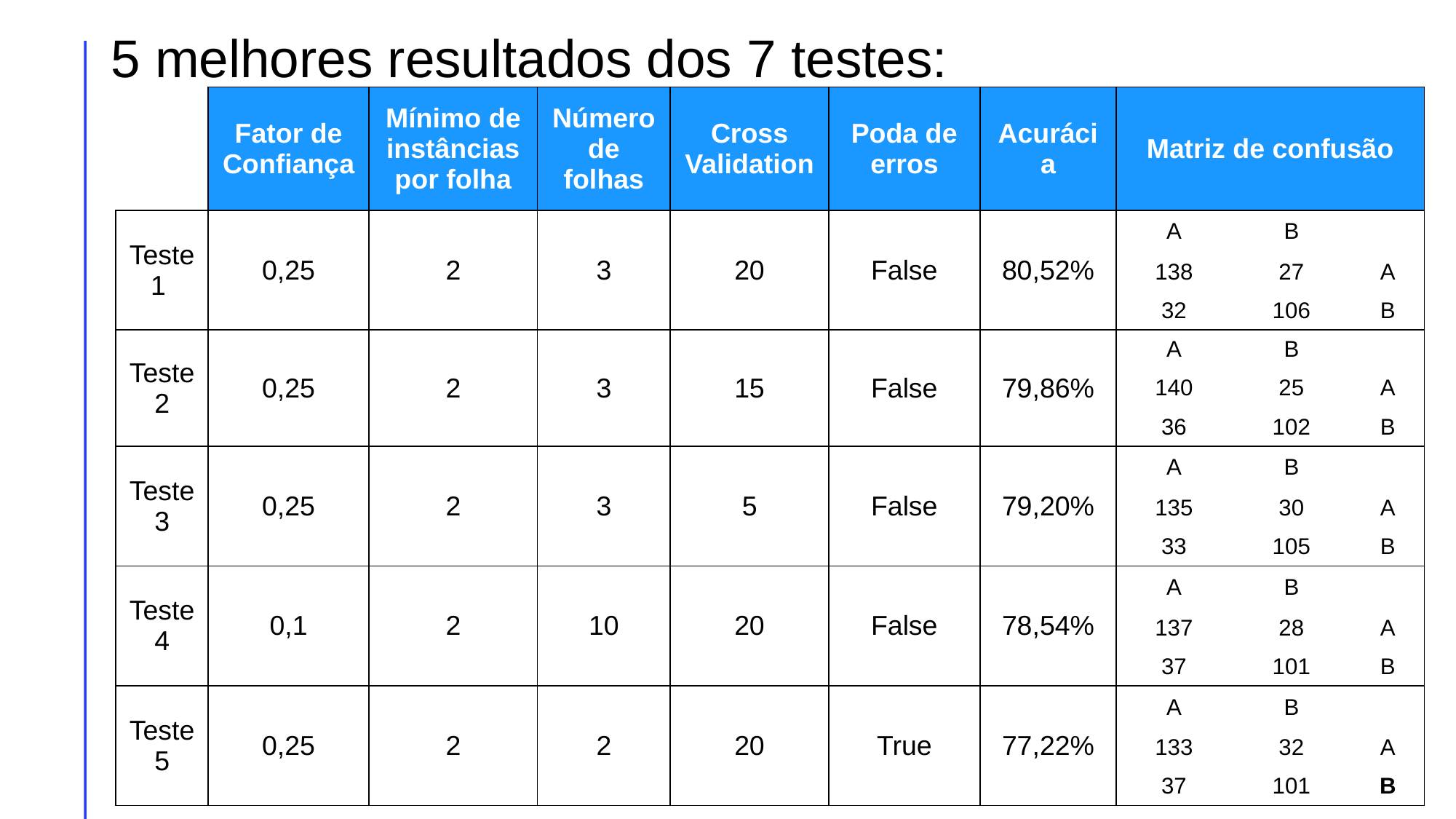

# 5 melhores resultados dos 7 testes:
|  | Fator de Confiança | Mínimo de instâncias por folha | Número de folhas | Cross Validation | Poda de erros | Acurácia | Matriz de confusão |  |  |
| --- | --- | --- | --- | --- | --- | --- | --- | --- | --- |
| Teste 1 | 0,25 | 2 | 3 | 20 | False | 80,52% | A | B |  |
|  |  |  |  |  |  |  | 138 | 27 | A |
|  |  |  |  |  |  |  | 32 | 106 | B |
| Teste 2 | 0,25 | 2 | 3 | 15 | False | 79,86% | A | B |  |
|  |  |  |  |  |  |  | 140 | 25 | A |
|  |  |  |  |  |  |  | 36 | 102 | B |
| Teste 3 | 0,25 | 2 | 3 | 5 | False | 79,20% | A | B |  |
|  |  |  |  |  |  |  | 135 | 30 | A |
|  |  |  |  |  |  |  | 33 | 105 | B |
| Teste 4 | 0,1 | 2 | 10 | 20 | False | 78,54% | A | B |  |
|  |  |  |  |  |  |  | 137 | 28 | A |
|  |  |  |  |  |  |  | 37 | 101 | B |
| Teste 5 | 0,25 | 2 | 2 | 20 | True | 77,22% | A | B |  |
|  |  |  |  |  |  |  | 133 | 32 | A |
|  |  |  |  |  |  |  | 37 | 101 | B |